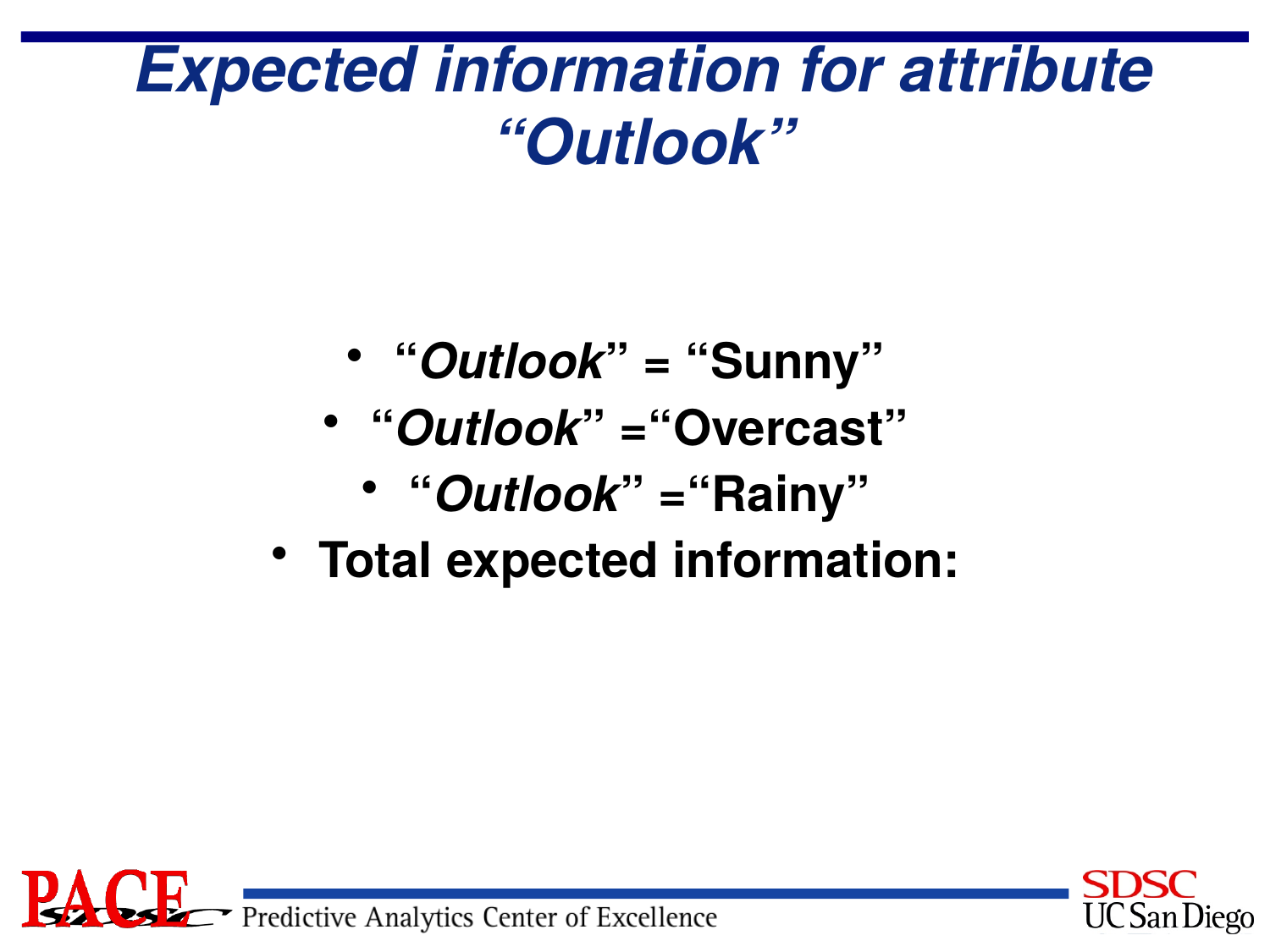

# Expected information for attribute “Outlook”
“Outlook” = “Sunny”
“Outlook” =“Overcast”
“Outlook” =“Rainy”
Total expected information: